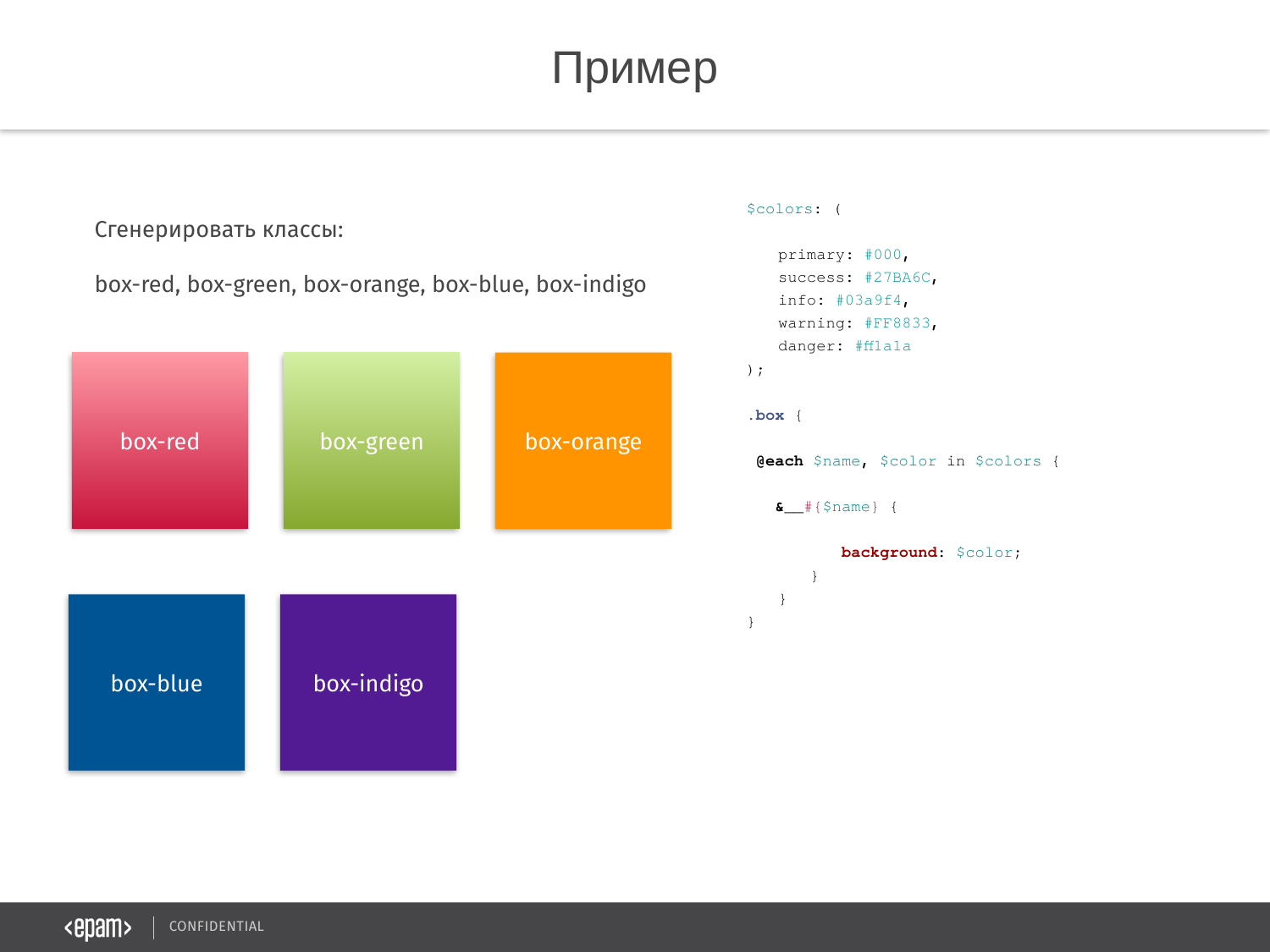

Пример
$colors: (

primary: #000,
success: #27BA6C,
info: #03a9f4,
warning: #FF8833,
danger: #ff1a1a
);

.box {

 @each $name, $color in $colors {

   &__#{$name} {

background: $color;
}
}
}
Сгенерировать классы:

box-red, box-green, box-orange, box-blue, box-indigo

box-red

box-green

box-orange

box-blue

box-indigo
23